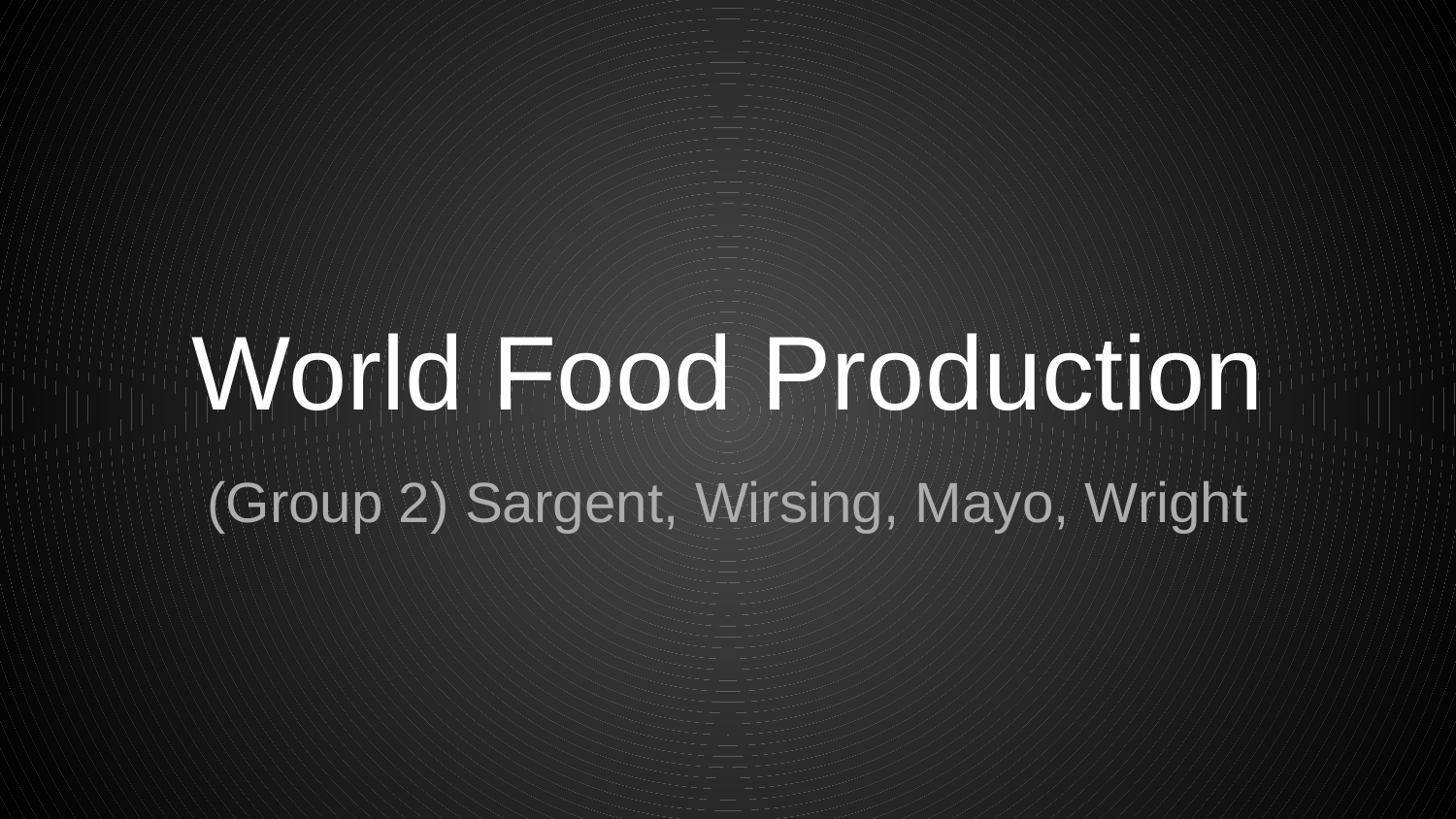

# World Food Production
(Group 2) Sargent, Wirsing, Mayo, Wright